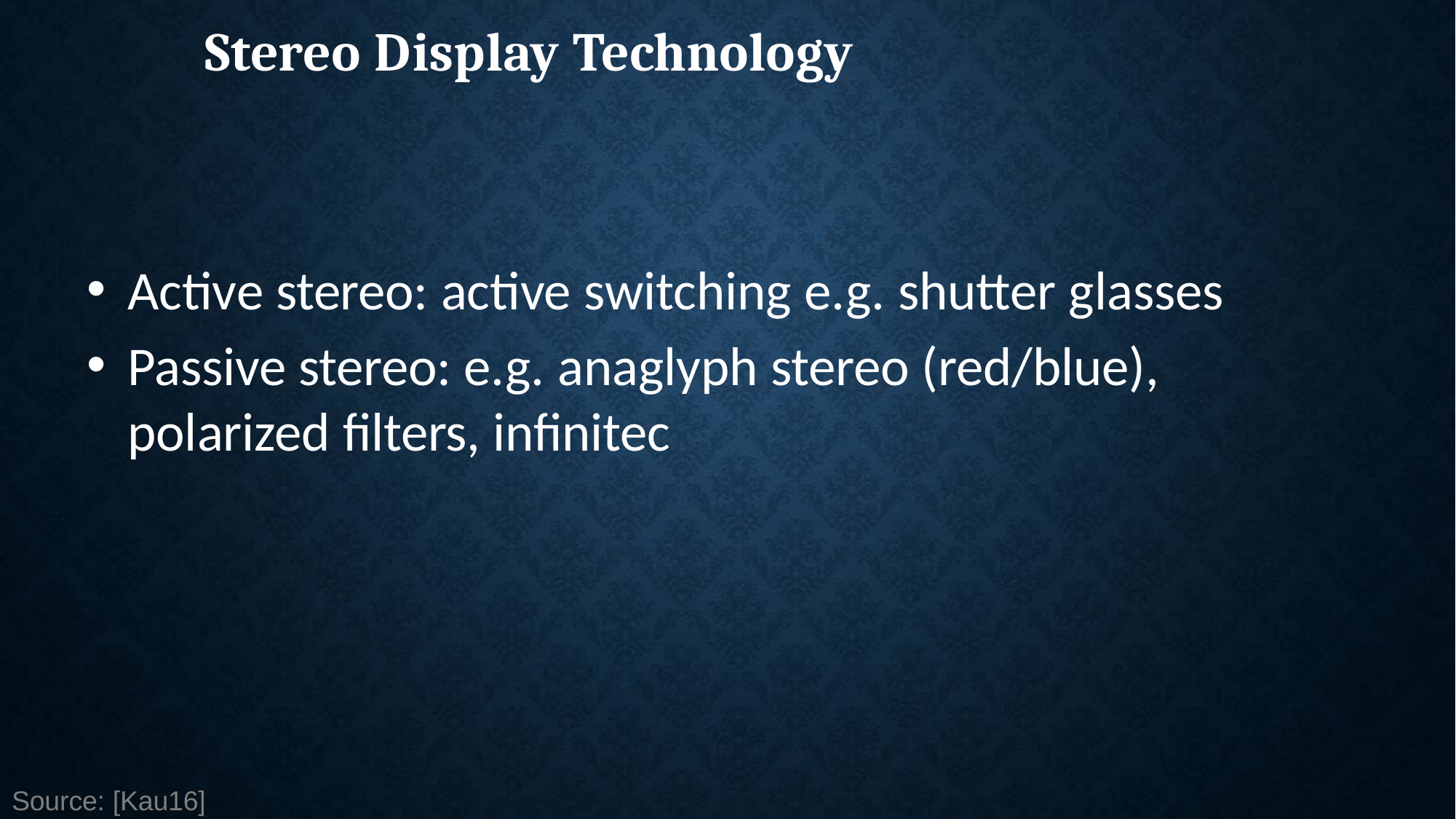

# Stereo Display Technology
Active stereo: active switching e.g. shutter glasses
Passive stereo: e.g. anaglyph stereo (red/blue),  polarized filters, infinitec
Source: [Kau16]